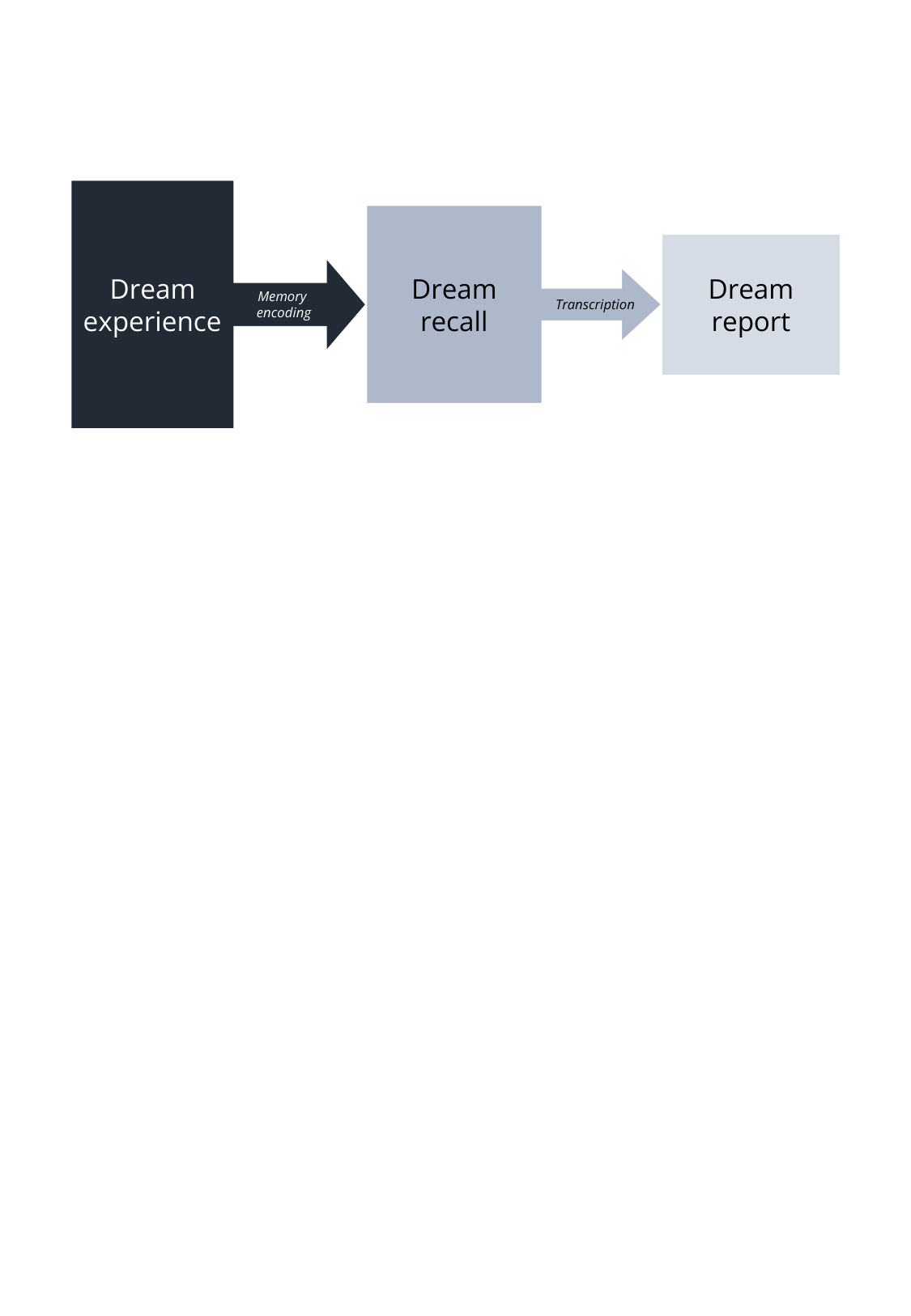

Dream experience
Dream recall
Dream report
Memory
encoding
Transcription